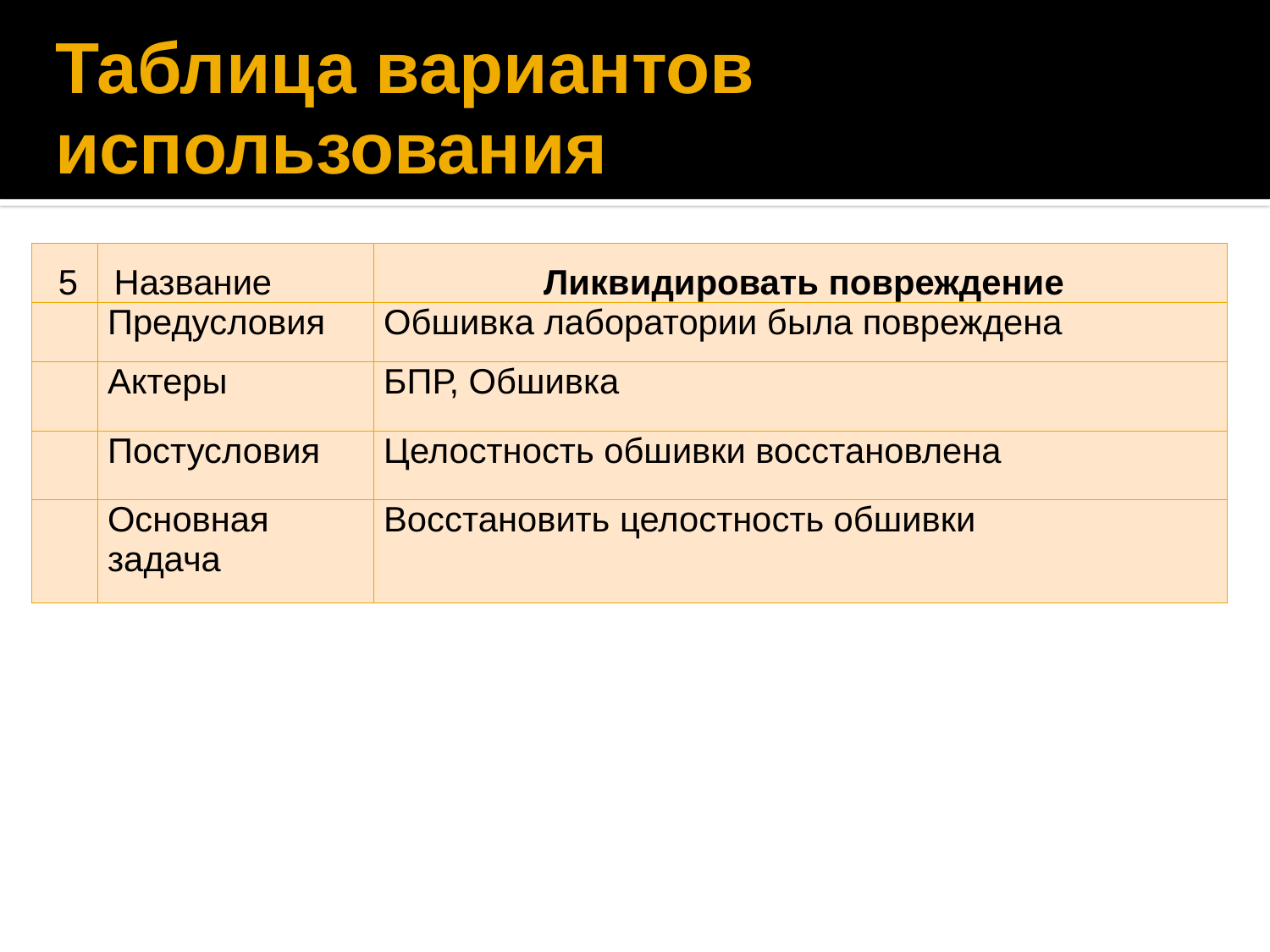

# Таблица вариантов использования
| 5 | Название | Ликвидировать повреждение |
| --- | --- | --- |
|  | Предусловия | Обшивка лаборатории была повреждена |
|  | Актеры | БПР, Обшивка |
|  | Постусловия | Целостность обшивки восстановлена |
|  | Основная задача | Восстановить целостность обшивки |